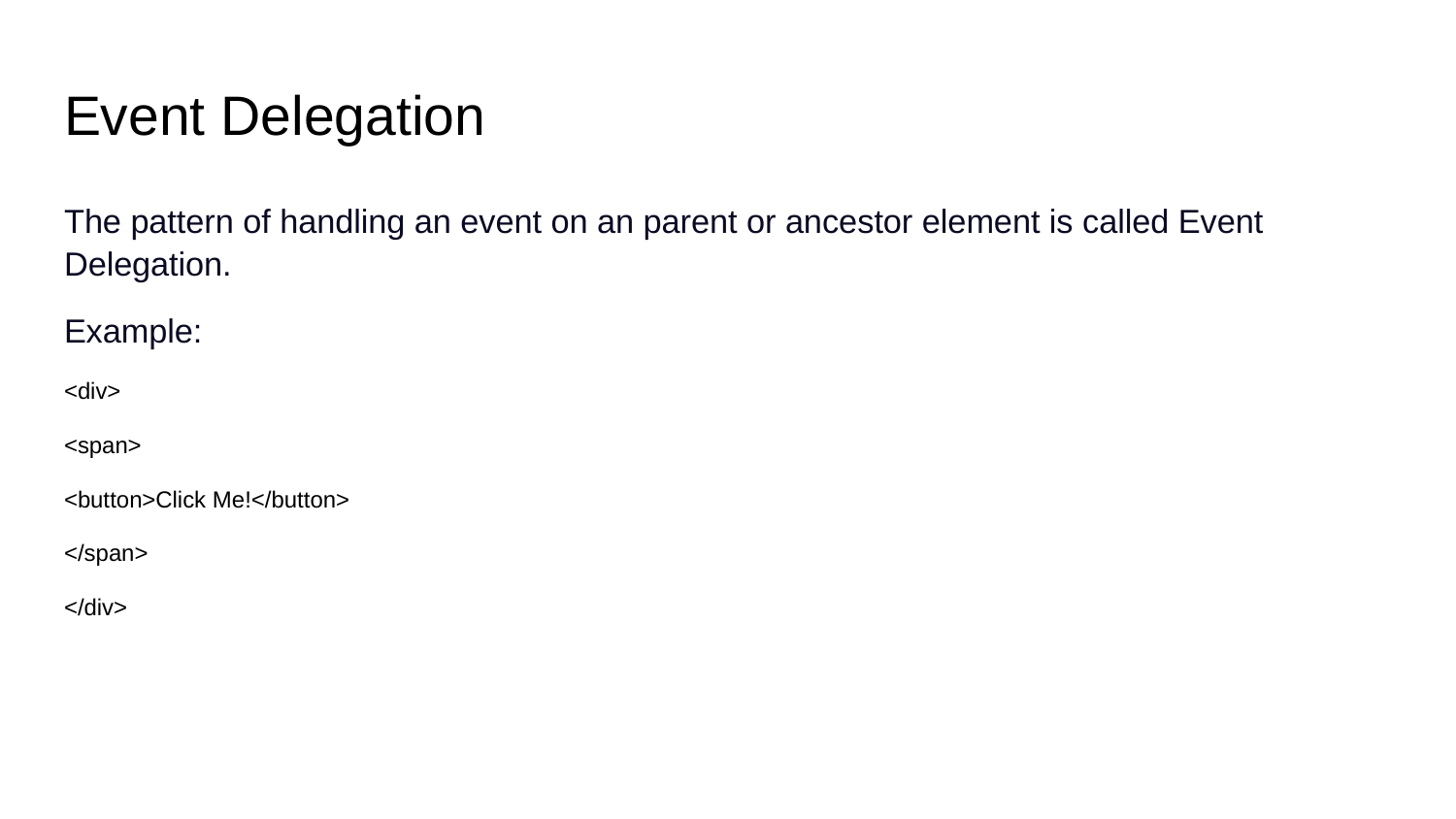

# Event Delegation
The pattern of handling an event on an parent or ancestor element is called Event Delegation.
Example:
<div>
<span>
<button>Click Me!</button>
</span>
</div>